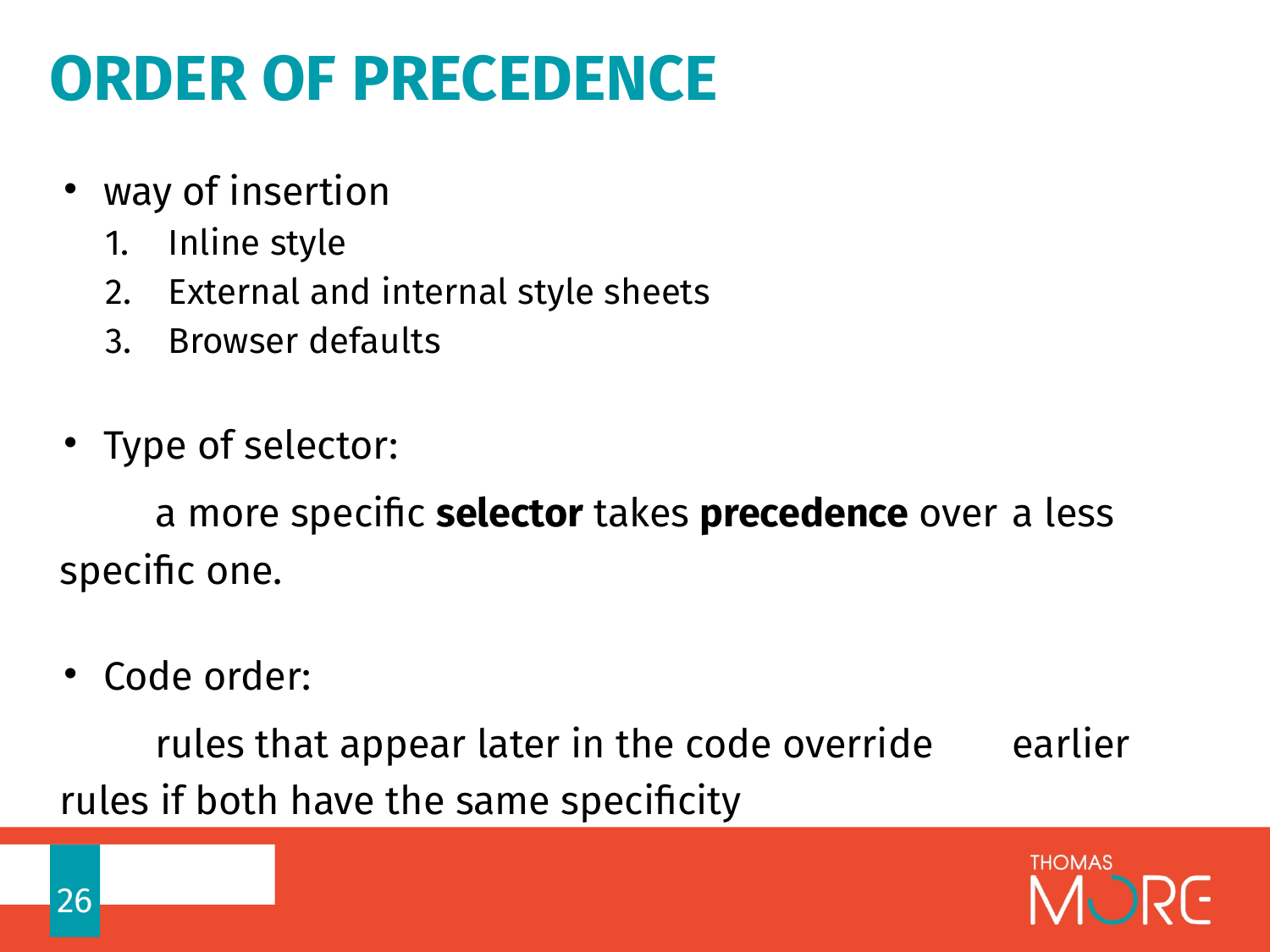

# Order of precedence
way of insertion
Inline style
External and internal style sheets
Browser defaults

Type of selector:
	a more specific selector takes precedence over 	a less specific one.

Code order:
	rules that appear later in the code override 	earlier rules if both have the same specificity

26